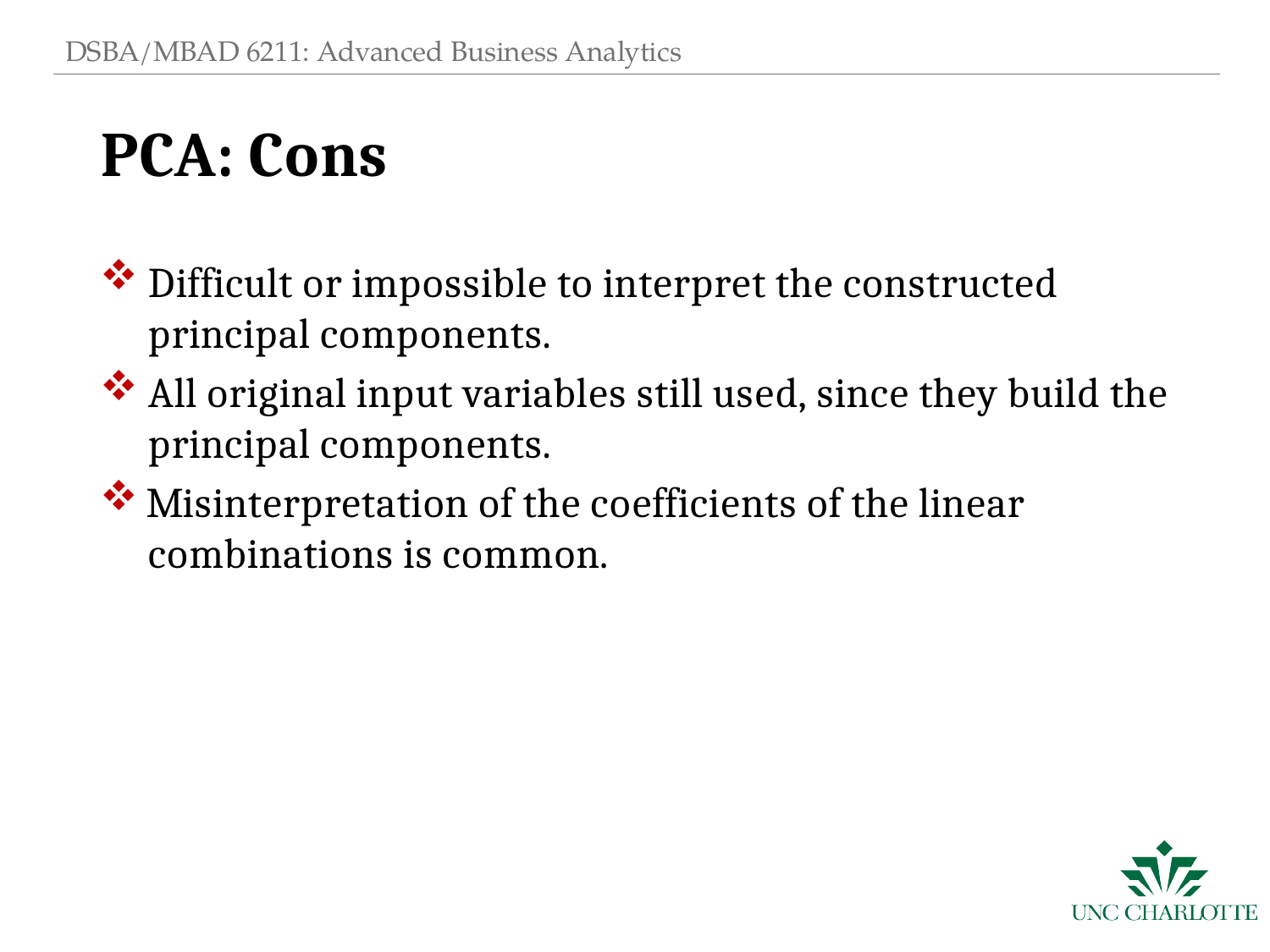

# PCA: Cons
Difficult or impossible to interpret the constructed principal components.
All original input variables still used, since they build the principal components.
Misinterpretation of the coefficients of the linear combinations is common.

26